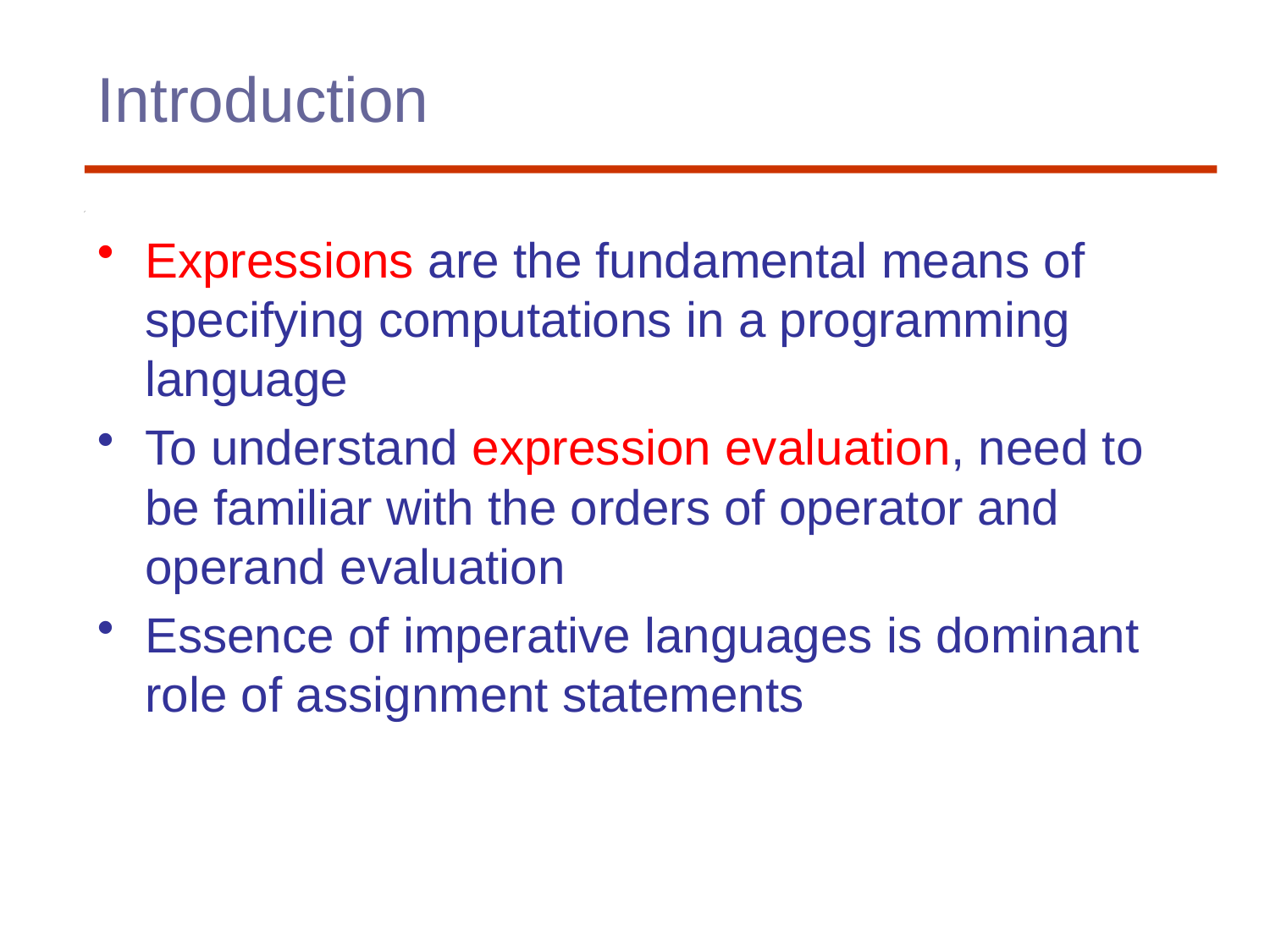

# Introduction
Expressions are the fundamental means of specifying computations in a programming language
To understand expression evaluation, need to be familiar with the orders of operator and operand evaluation
Essence of imperative languages is dominant role of assignment statements